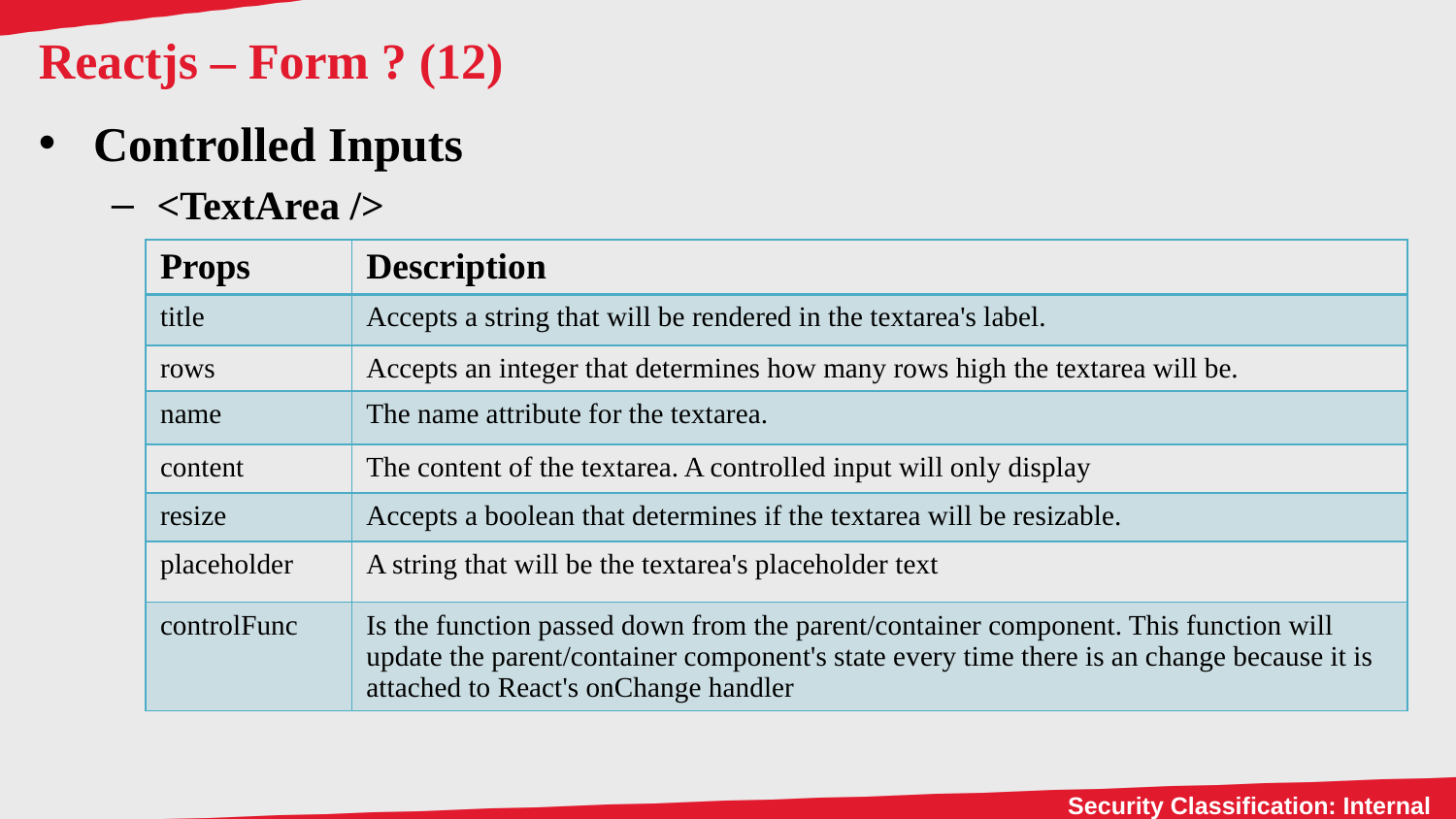

# Reactjs – Form ? (12)
Controlled Inputs
<TextArea />

https://plnkr.co/edit/Fh1Ph0ovEJAp0tN2tT6U?p=preview
| Props | Description |
| --- | --- |
| title | Accepts a string that will be rendered in the textarea's label. |
| rows | Accepts an integer that determines how many rows high the textarea will be. |
| name | The name attribute for the textarea. |
| content | The content of the textarea. A controlled input will only display |
| resize | Accepts a boolean that determines if the textarea will be resizable. |
| placeholder | A string that will be the textarea's placeholder text |
| controlFunc | Is the function passed down from the parent/container component. This function will update the parent/container component's state every time there is an change because it is attached to React's onChange handler |